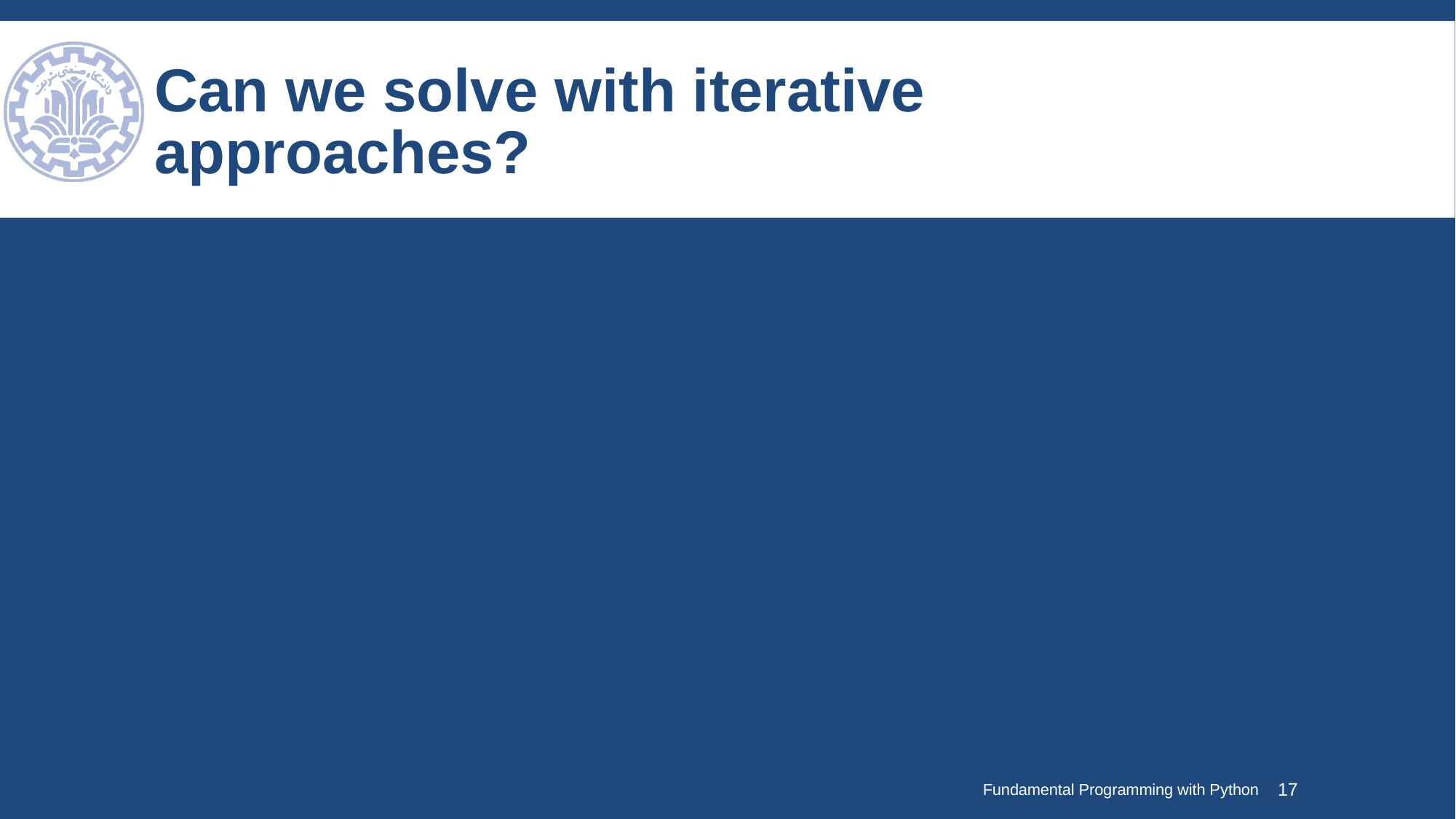

# Can we solve with iterative approaches?

Fundamental Programming with Python
17